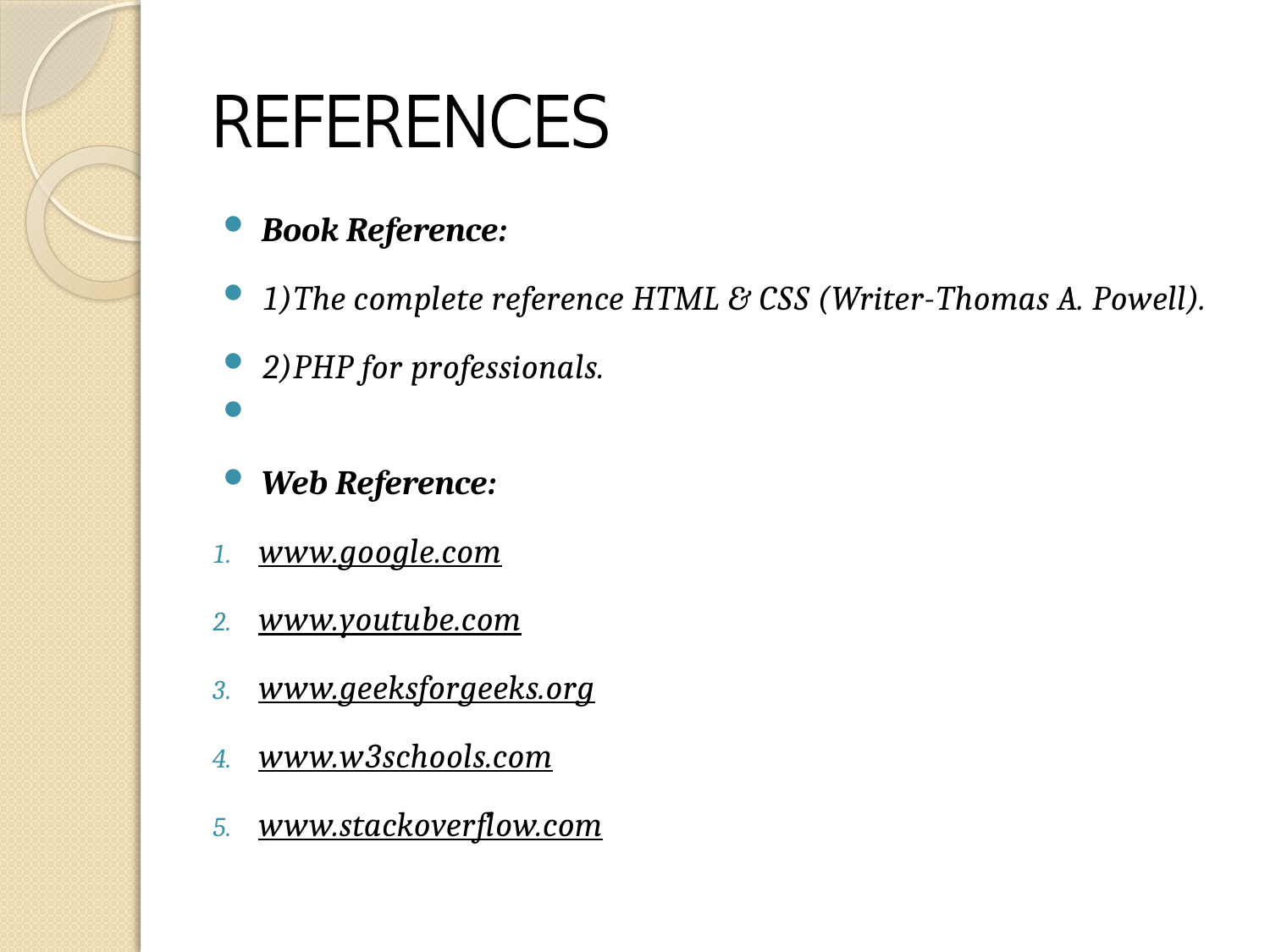

# REFERENCES
Book Reference:
1)The complete reference HTML & CSS (Writer-Thomas A. Powell).
2)PHP for professionals.

Web Reference:
www.google.com
www.youtube.com
www.geeksforgeeks.org
www.w3schools.com
www.stackoverflow.com